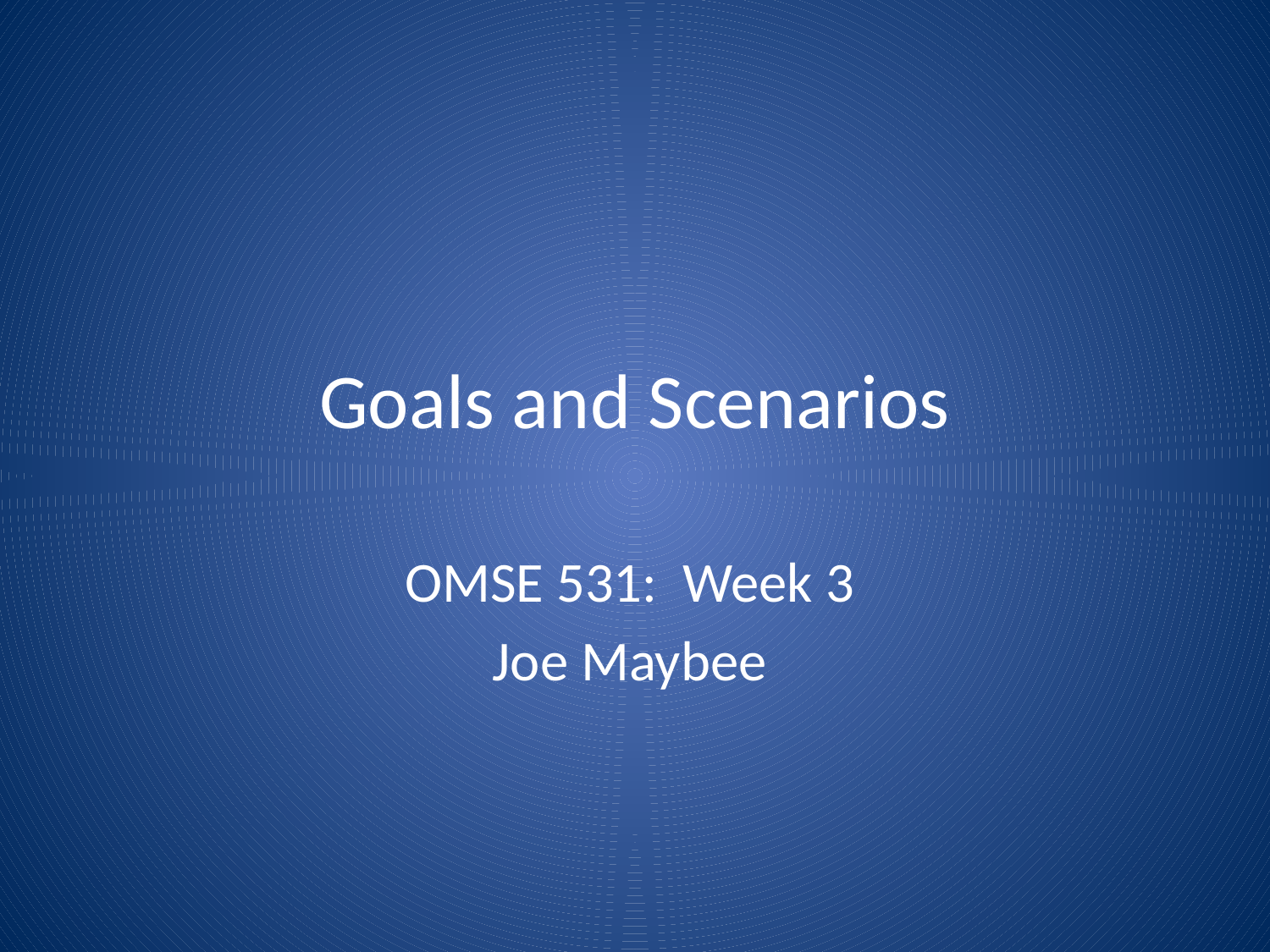

# Goals and Scenarios
OMSE 531:  Week 3
Joe Maybee